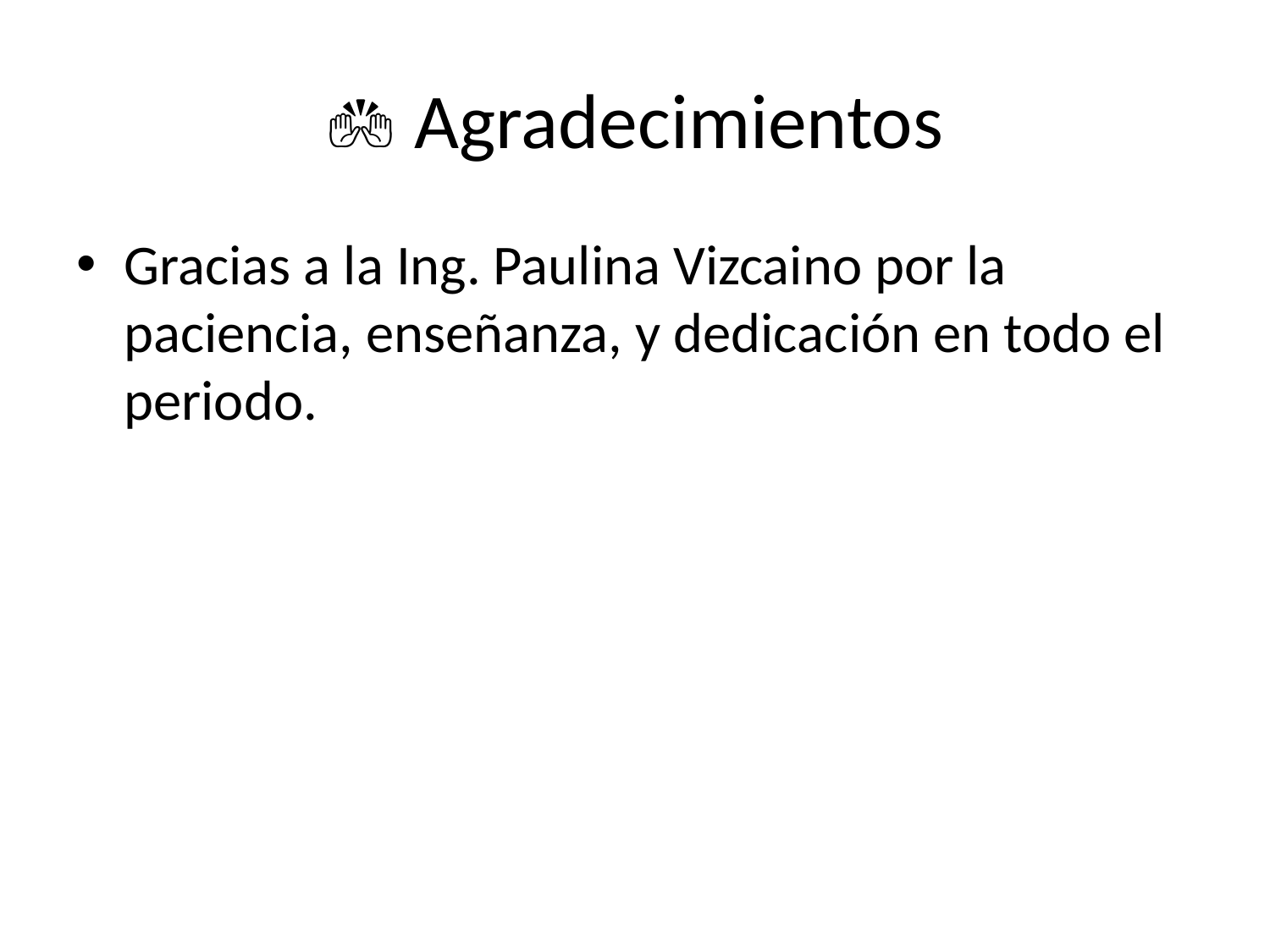

# 🙌 Agradecimientos
Gracias a la Ing. Paulina Vizcaino por la paciencia, enseñanza, y dedicación en todo el periodo.